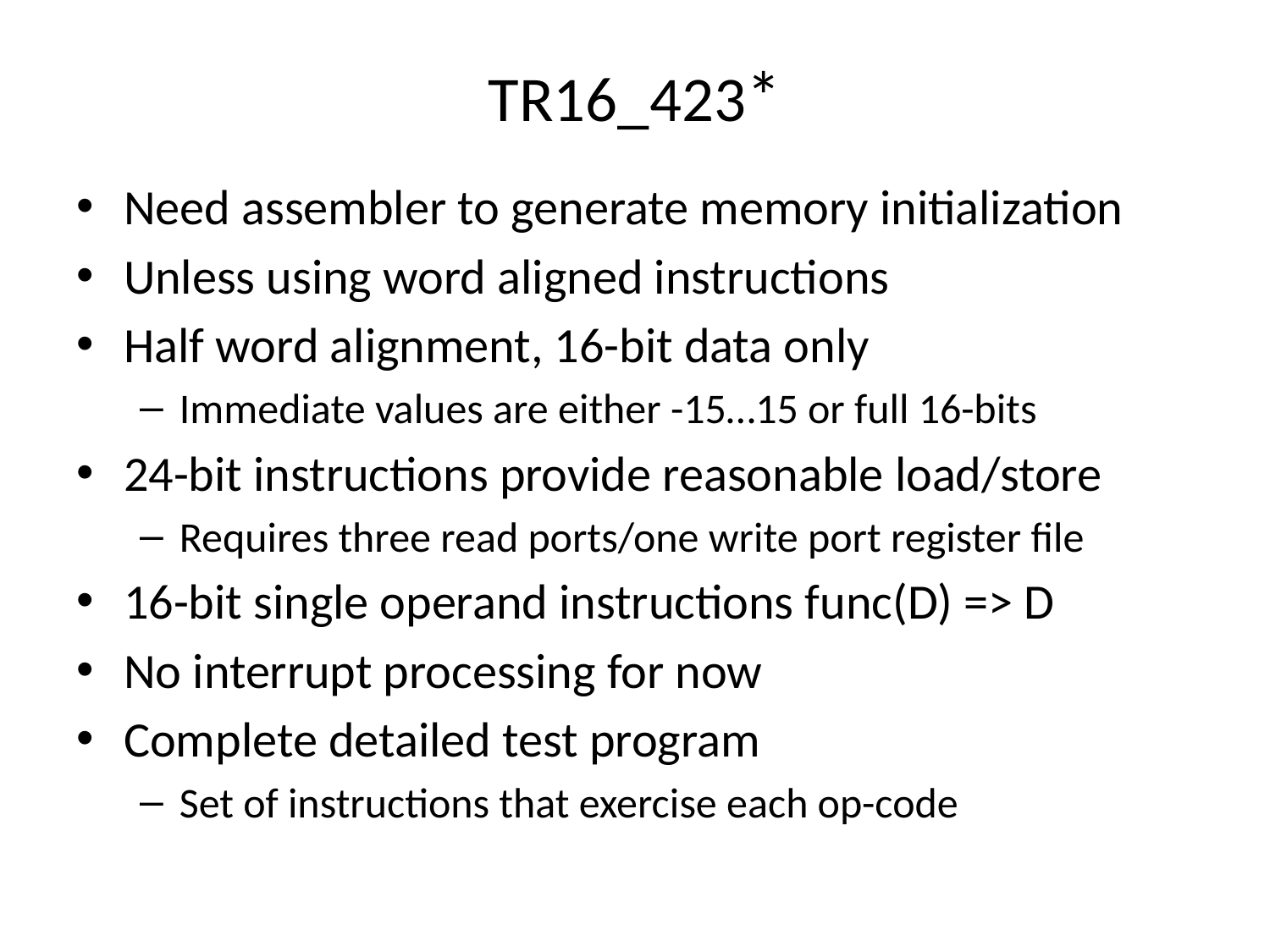

# TR16_423*
Need assembler to generate memory initialization
Unless using word aligned instructions
Half word alignment, 16-bit data only
Immediate values are either -15…15 or full 16-bits
24-bit instructions provide reasonable load/store
Requires three read ports/one write port register file
16-bit single operand instructions func(D) => D
No interrupt processing for now
Complete detailed test program
Set of instructions that exercise each op-code